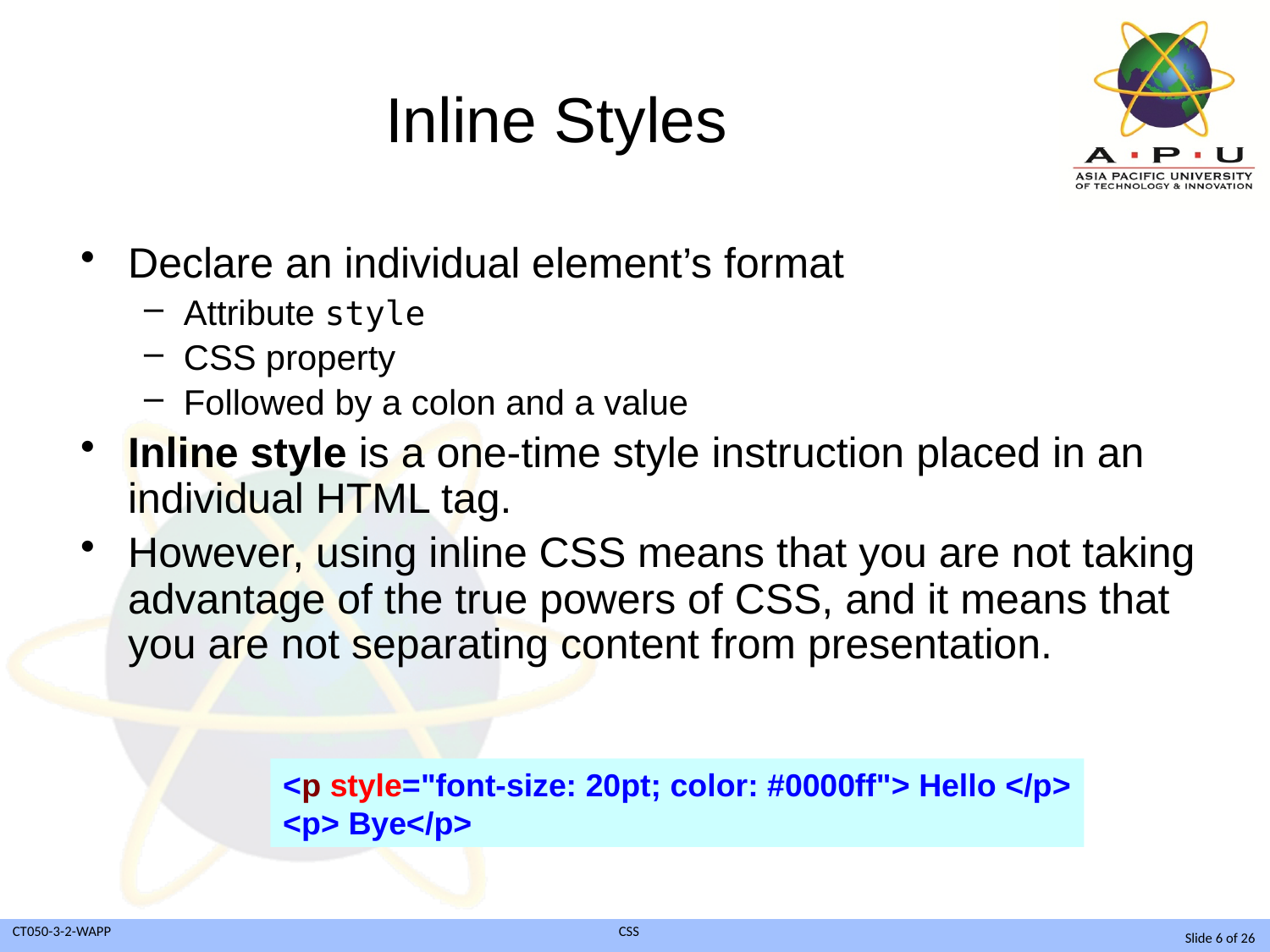

# Inline Styles
Declare an individual element’s format
Attribute style
CSS property
Followed by a colon and a value
Inline style is a one-time style instruction placed in an individual HTML tag.
However, using inline CSS means that you are not taking advantage of the true powers of CSS, and it means that you are not separating content from presentation.

<p style="font-size: 20pt; color: #0000ff"> Hello </p>
<p> Bye</p>